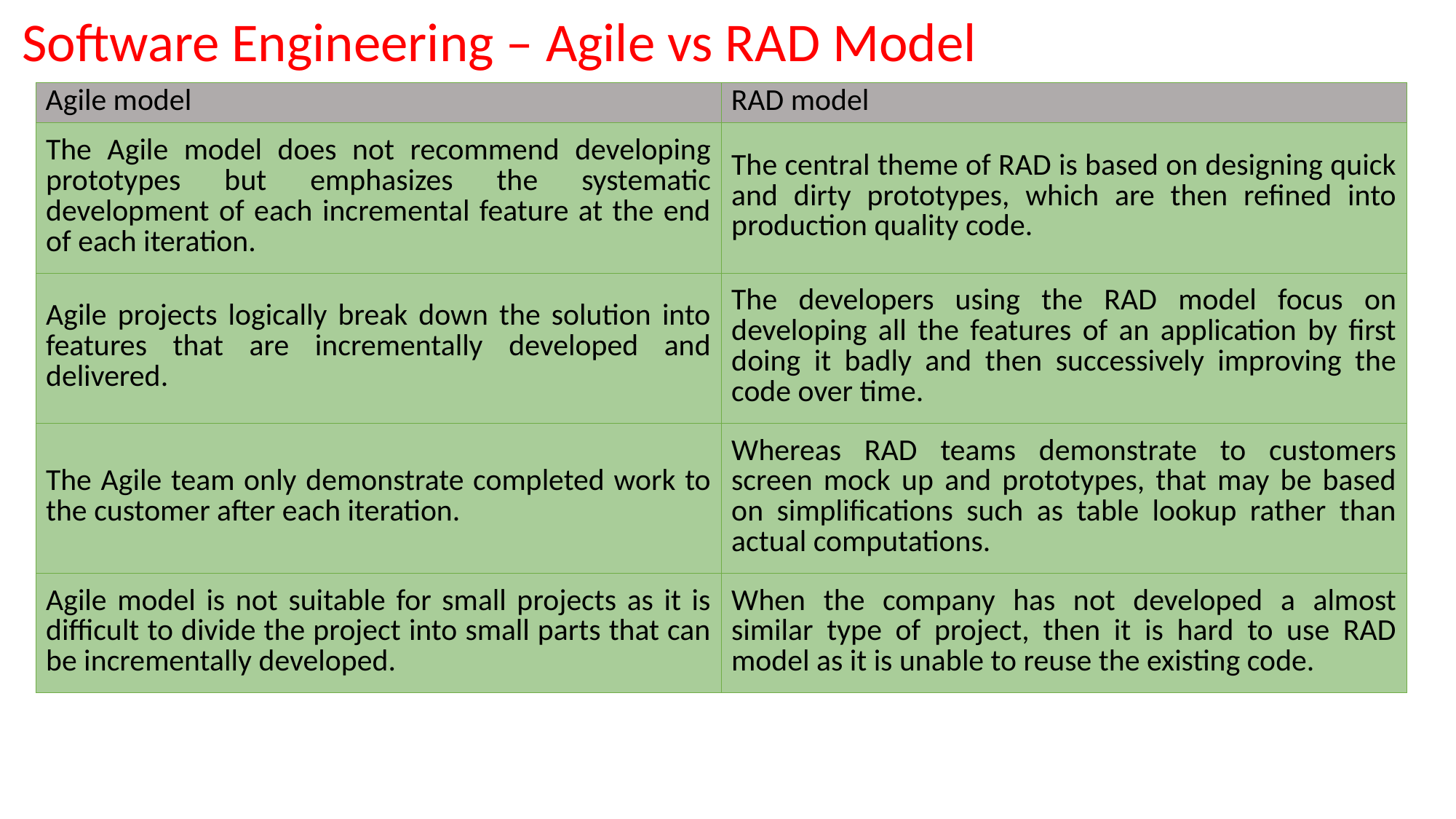

Software Engineering – Agile vs RAD Model

| Agile model | RAD model |
| --- | --- |
| The Agile model does not recommend developing prototypes but emphasizes the systematic development of each incremental feature at the end of each iteration. | The central theme of RAD is based on designing quick and dirty prototypes, which are then refined into production quality code. |
| Agile projects logically break down the solution into features that are incrementally developed and delivered. | The developers using the RAD model focus on developing all the features of an application by first doing it badly and then successively improving the code over time. |
| The Agile team only demonstrate completed work to the customer after each iteration. | Whereas RAD teams demonstrate to customers screen mock up and prototypes, that may be based on simplifications such as table lookup rather than actual computations. |
| Agile model is not suitable for small projects as it is difficult to divide the project into small parts that can be incrementally developed. | When the company has not developed a almost similar type of project, then it is hard to use RAD model as it is unable to reuse the existing code. |
#